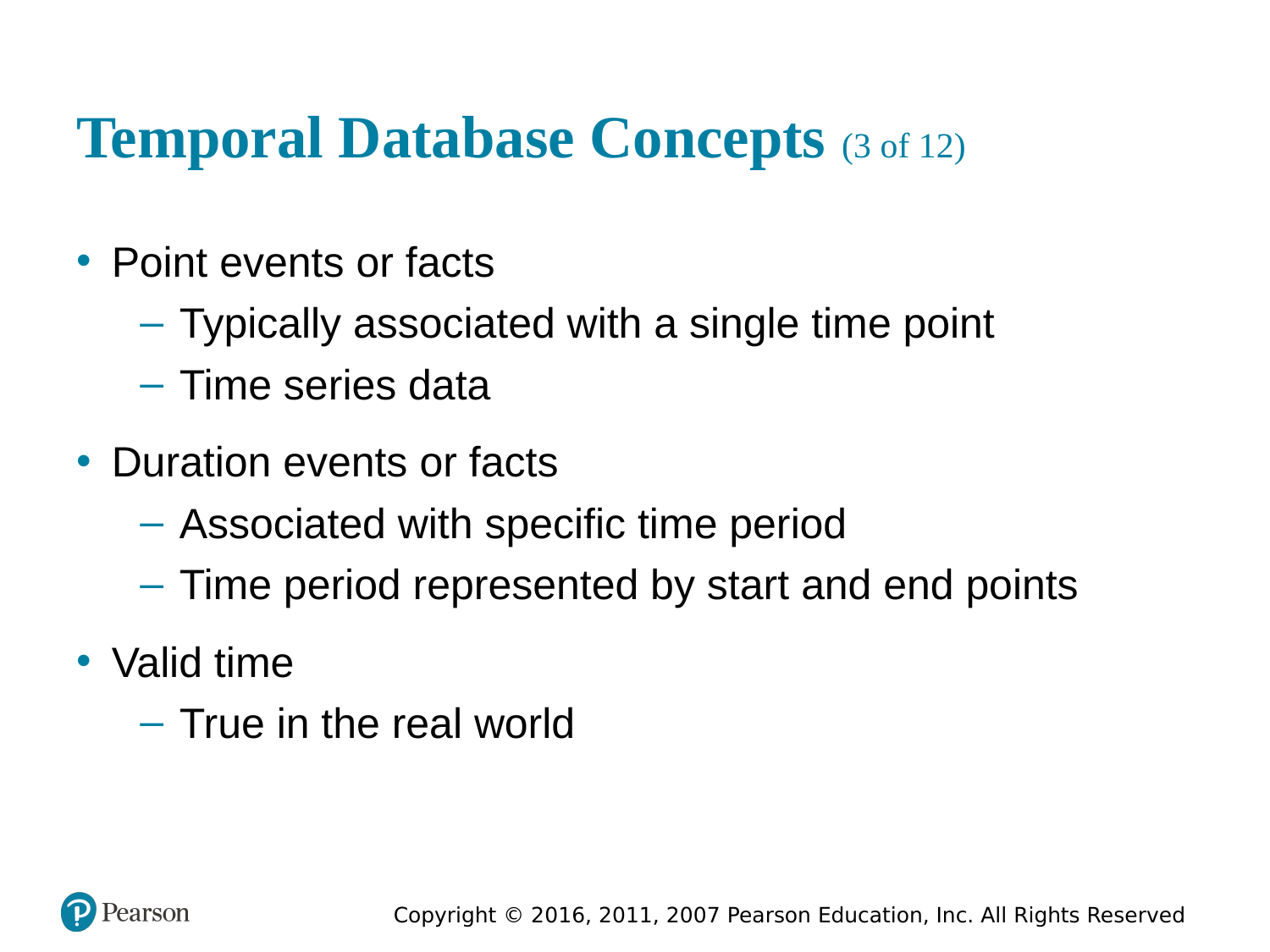

# Temporal Database Concepts (3 of 12)
Point events or facts
Typically associated with a single time point
Time series data
Duration events or facts
Associated with specific time period
Time period represented by start and end points
Valid time
True in the real world